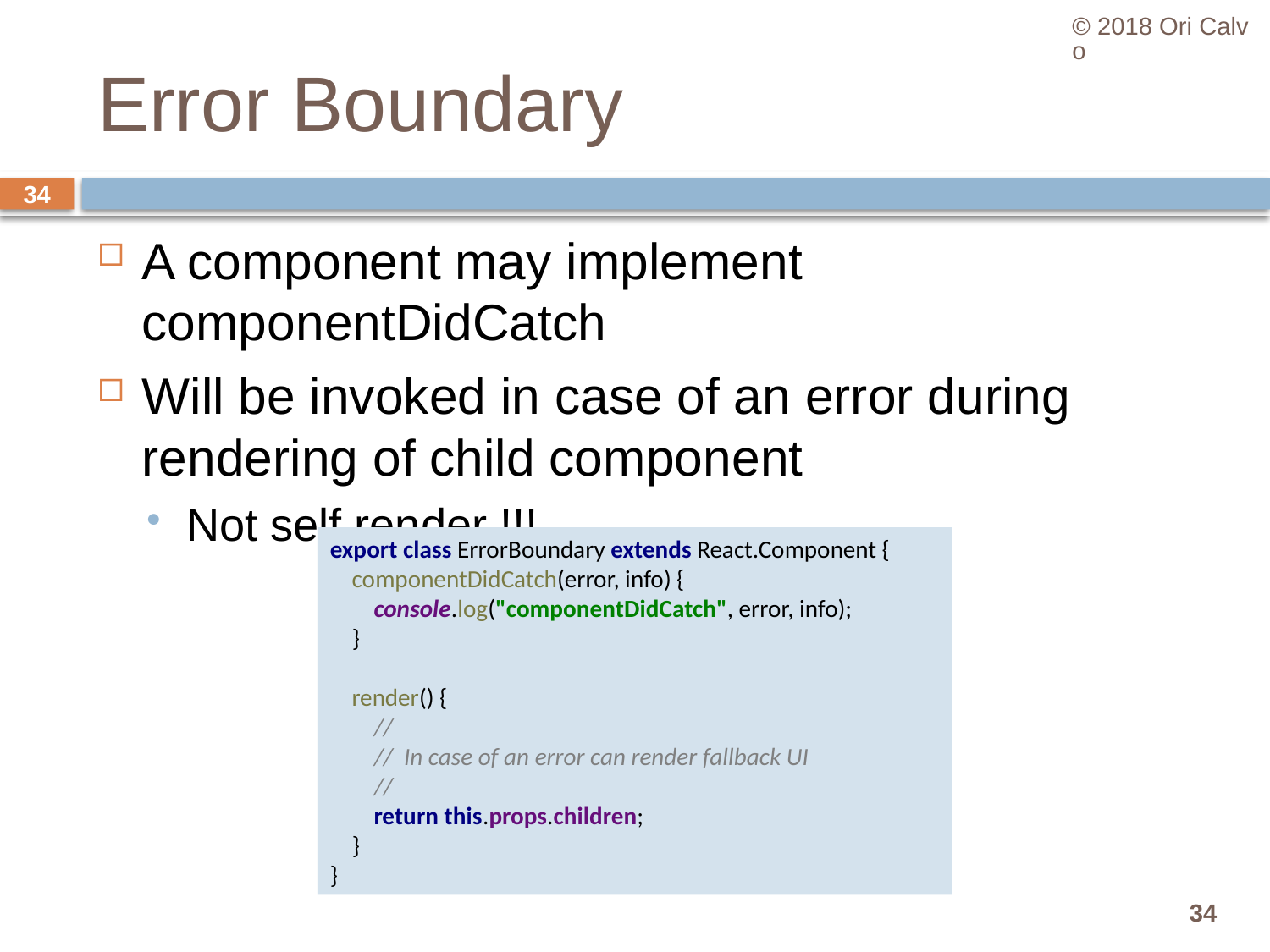

© 2018 Ori Calvo
# Error Boundary
34
A component may implement componentDidCatch
Will be invoked in case of an error during rendering of child component
Not self render !!!
export class ErrorBoundary extends React.Component {
    componentDidCatch(error, info) {
        console.log("componentDidCatch", error, info);
    }
    render() {
        //
        //  In case of an error can render fallback UI
        //
        return this.props.children;
    }
}